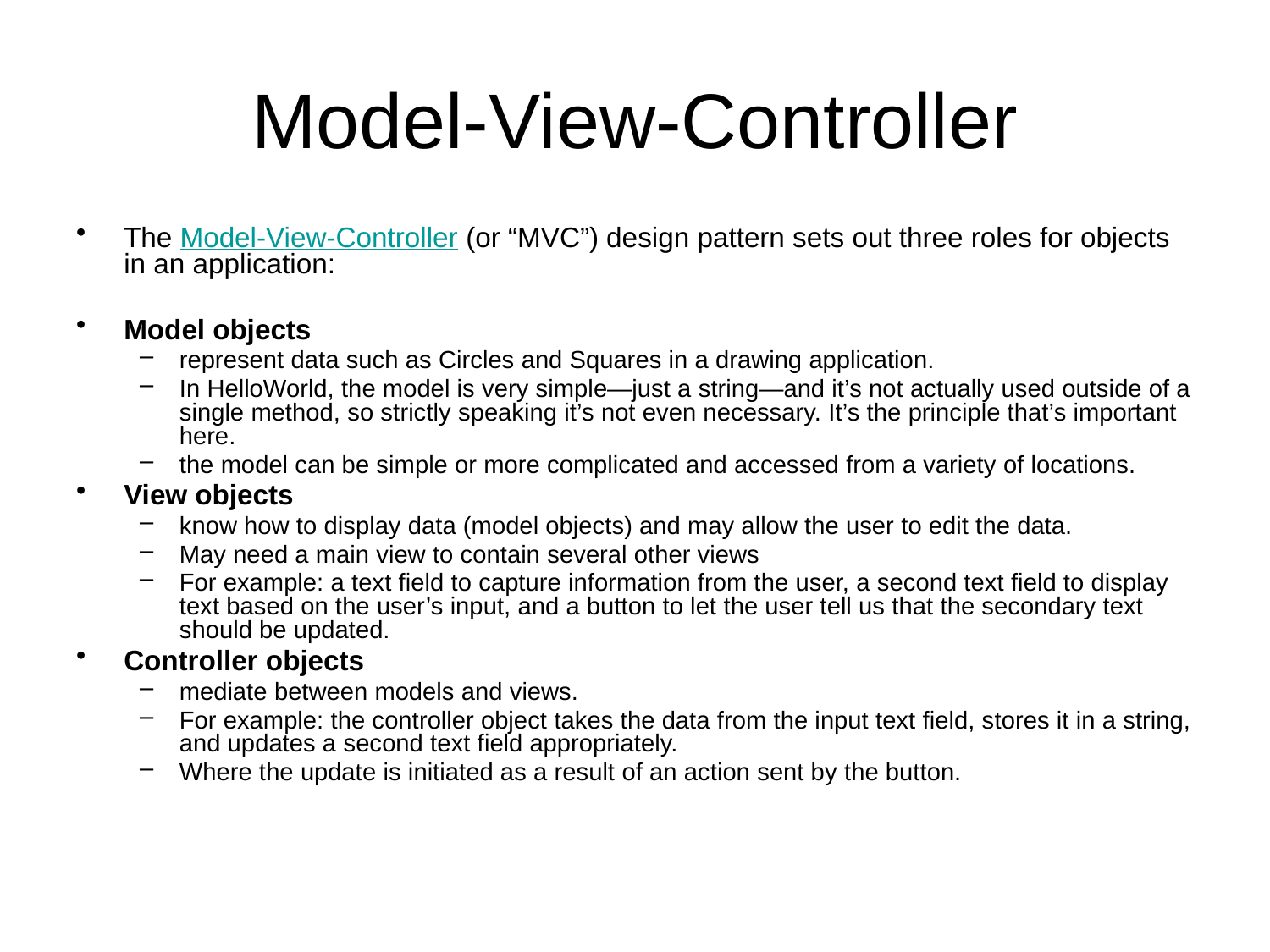

# Model-View-Controller

The Model-View-Controller (or “MVC”) design pattern sets out three roles for objects in an application:

Model objects
represent data such as Circles and Squares in a drawing application.
In HelloWorld, the model is very simple—just a string—and it’s not actually used outside of a single method, so strictly speaking it’s not even necessary. It’s the principle that’s important here.
the model can be simple or more complicated and accessed from a variety of locations.
View objects
know how to display data (model objects) and may allow the user to edit the data.
May need a main view to contain several other views
For example: a text field to capture information from the user, a second text field to display text based on the user’s input, and a button to let the user tell us that the secondary text should be updated.
Controller objects
mediate between models and views.
For example: the controller object takes the data from the input text field, stores it in a string, and updates a second text field appropriately.
Where the update is initiated as a result of an action sent by the button.